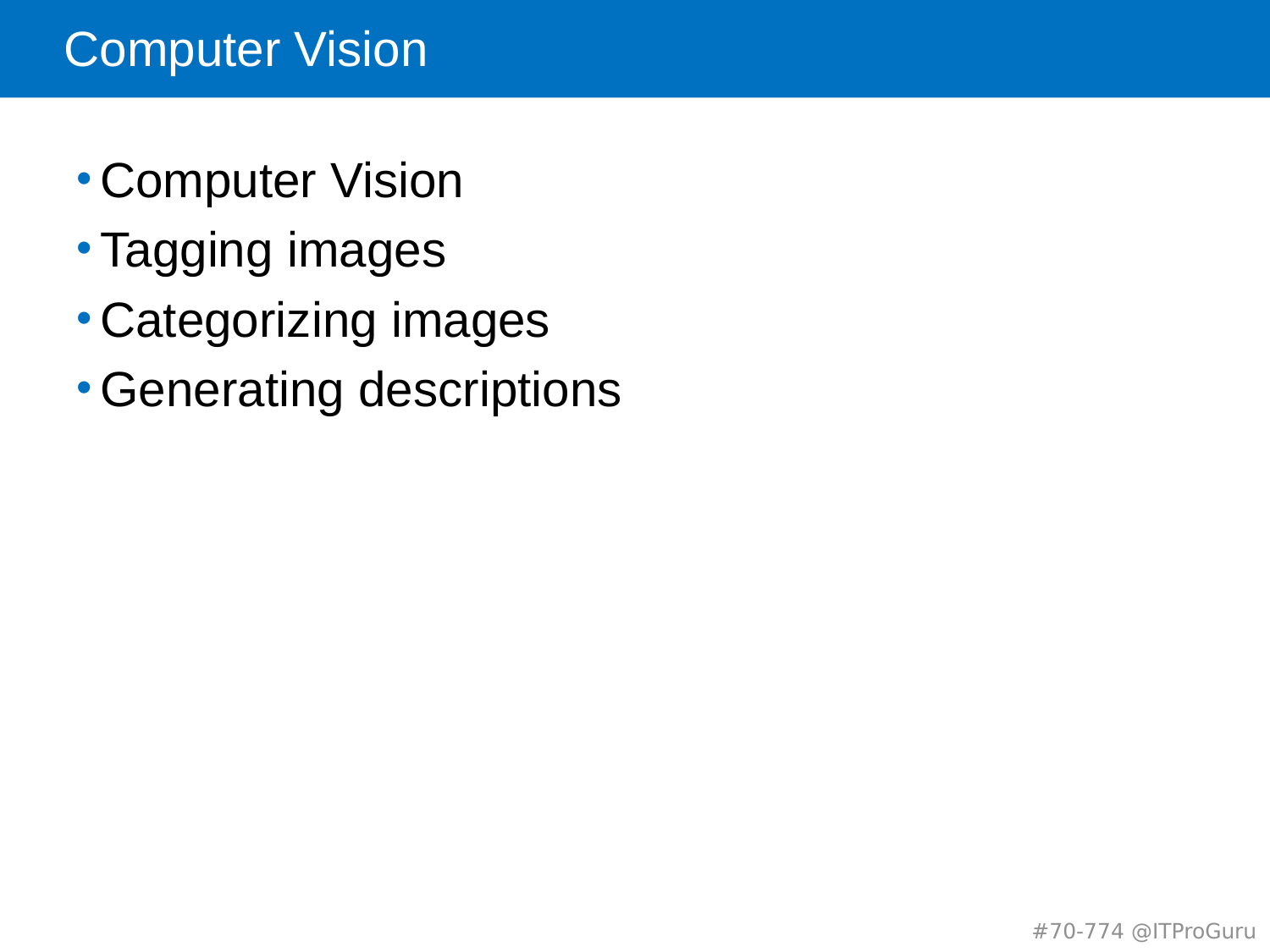

# Computer Vision
Computer Vision
Tagging images
Categorizing images
Generating descriptions